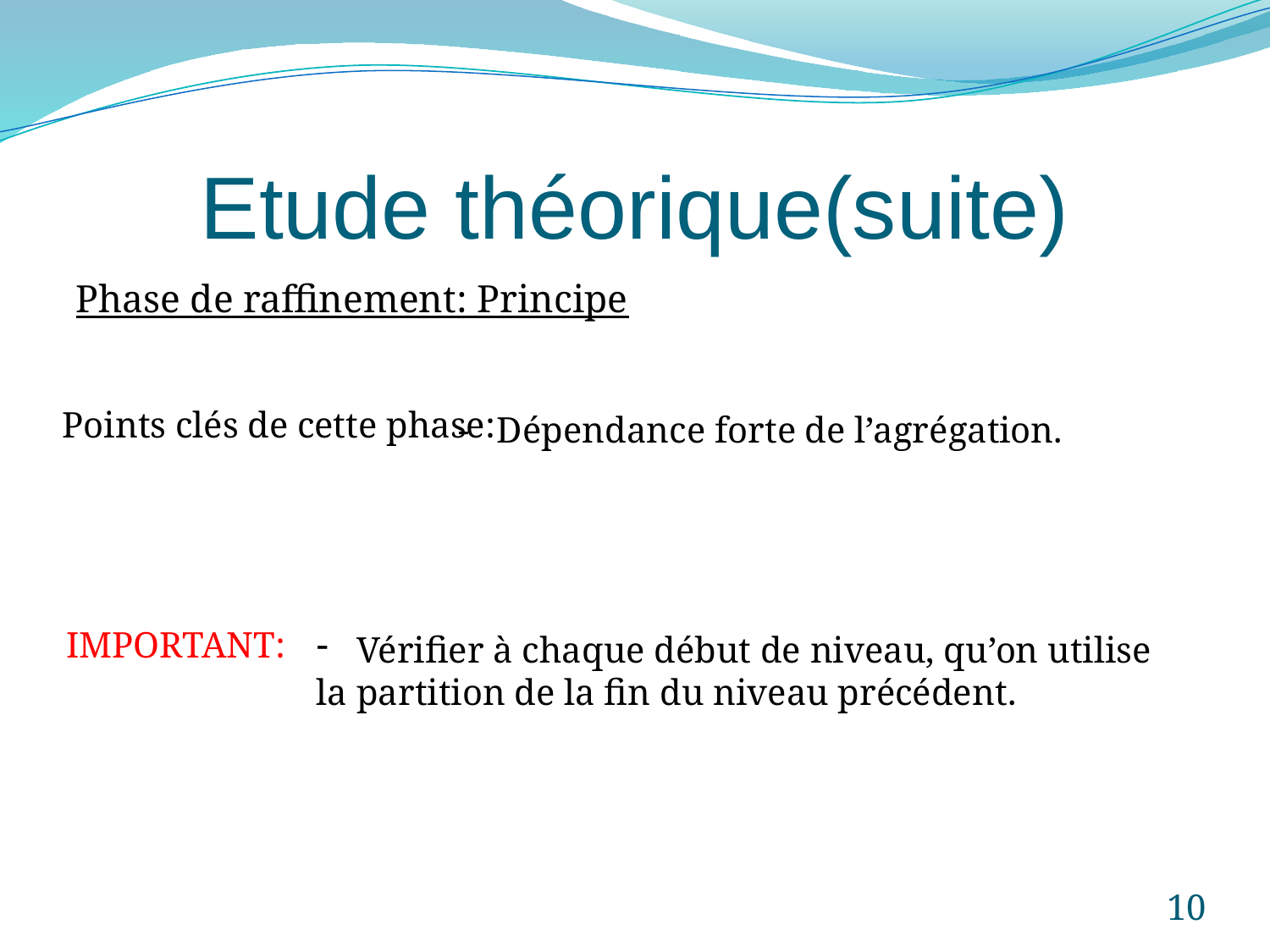

# Etude théorique(suite)
Phase de raffinement: Principe
Points clés de cette phase:
-   Dépendance forte de l’agrégation.
IMPORTANT:
Vérifier à chaque début de niveau, qu’on utilise
la partition de la fin du niveau précédent.
10